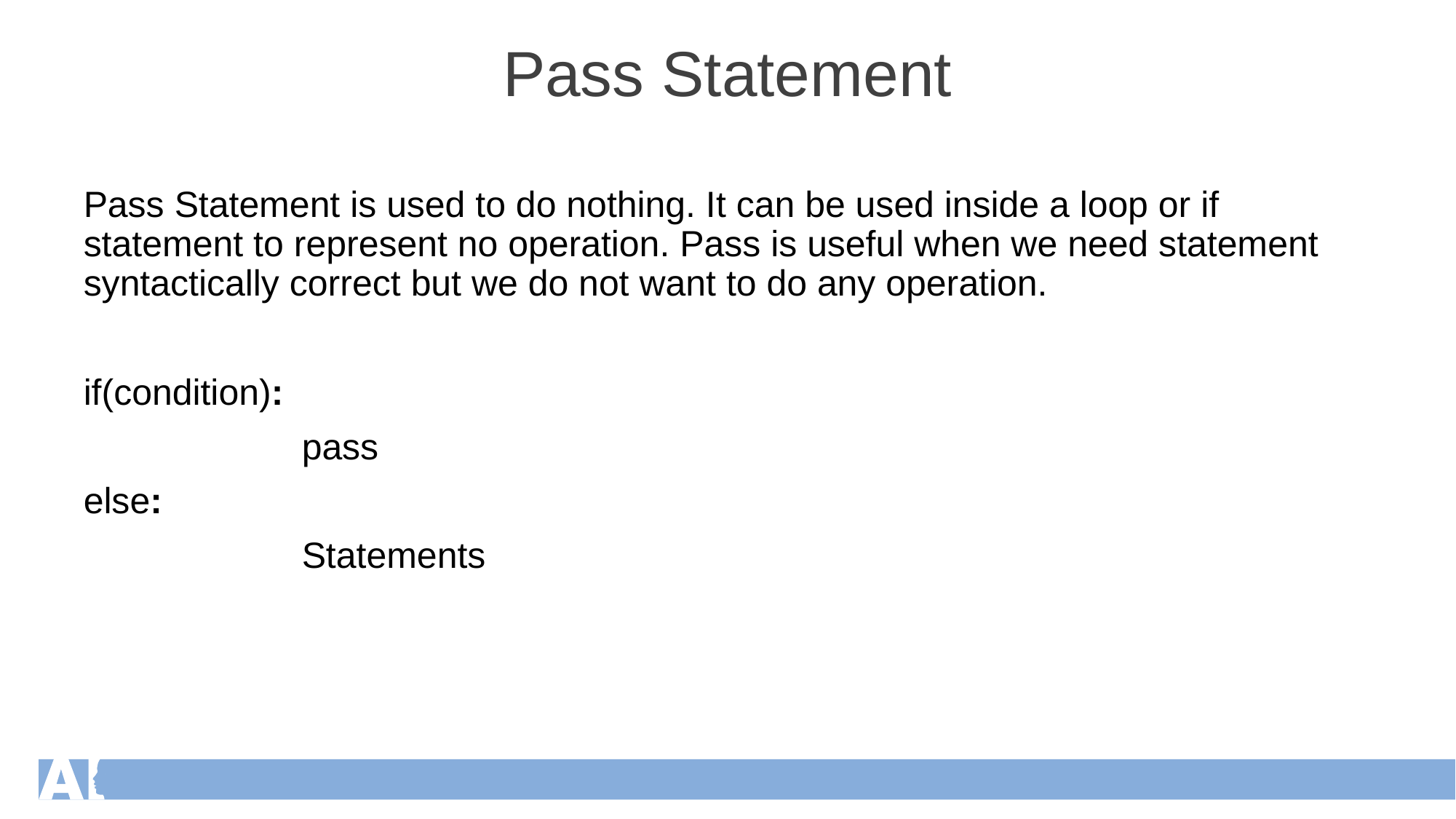

Pass Statement
Pass Statement is used to do nothing. It can be used inside a loop or if statement to represent no operation. Pass is useful when we need statement syntactically correct but we do not want to do any operation.

if(condition):
		pass
else:
		Statements